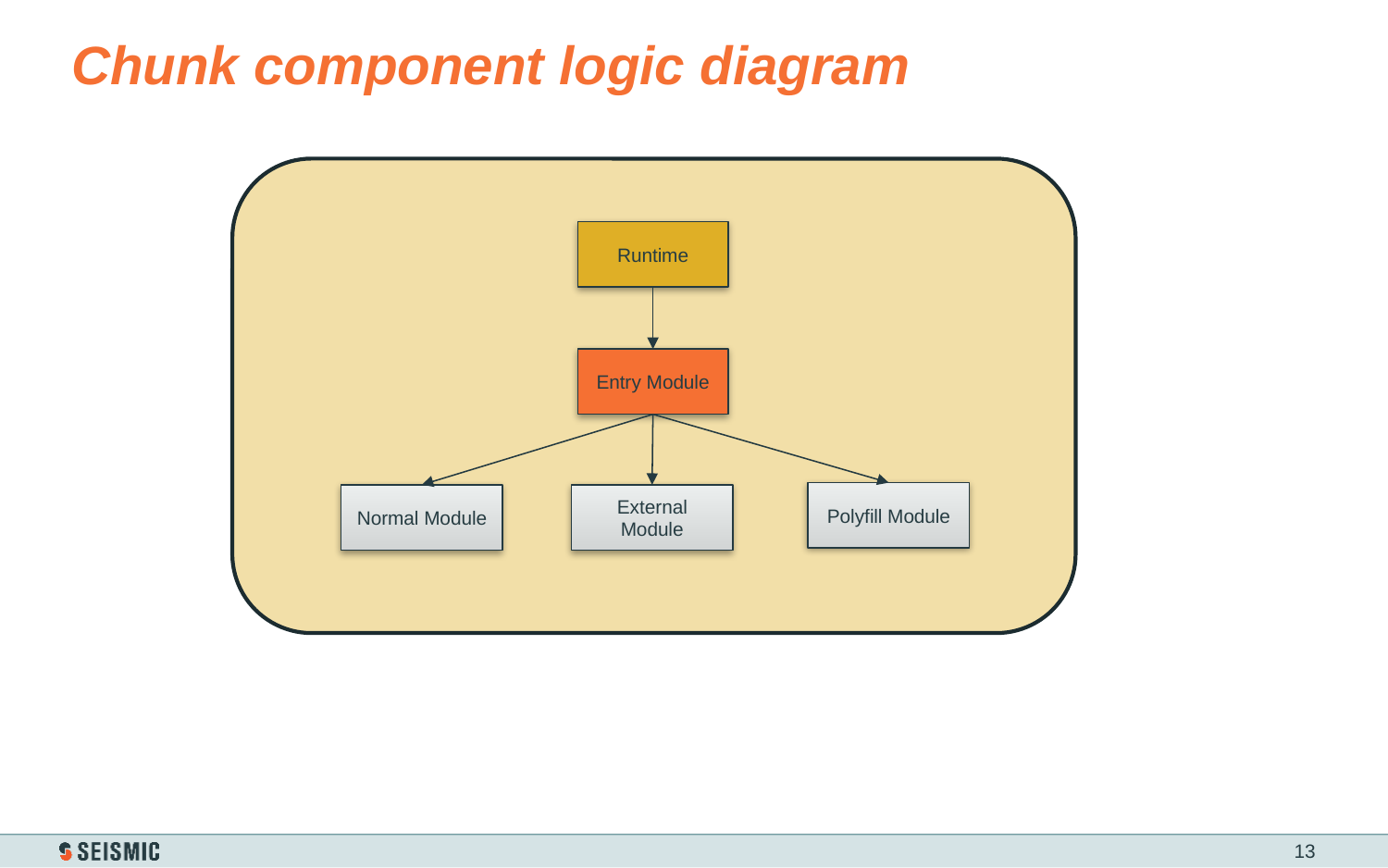

# Chunk component logic diagram

Runtime
Entry Module
Polyfill Module
External Module
Normal Module